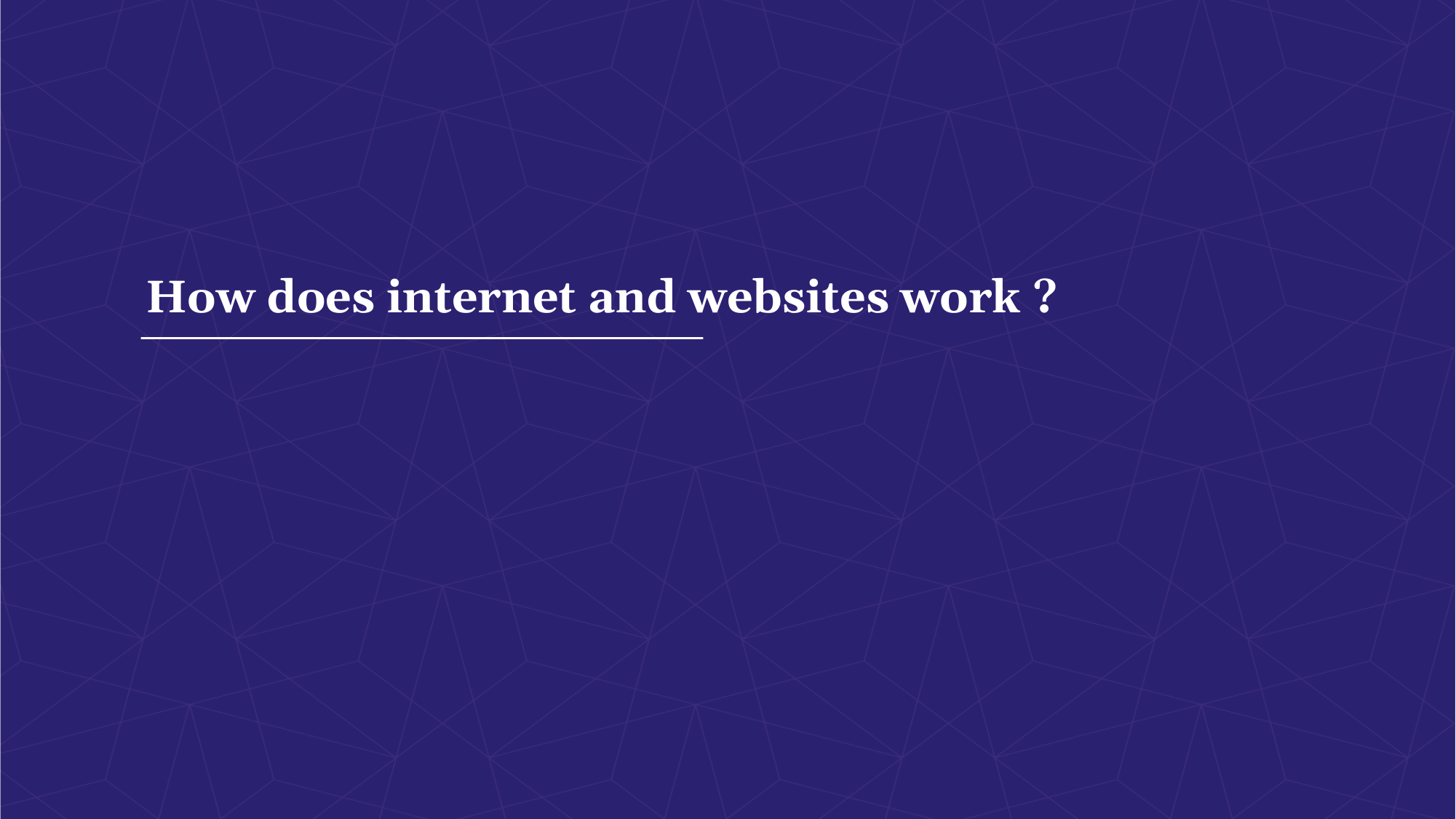

# How does internet and websites work ?